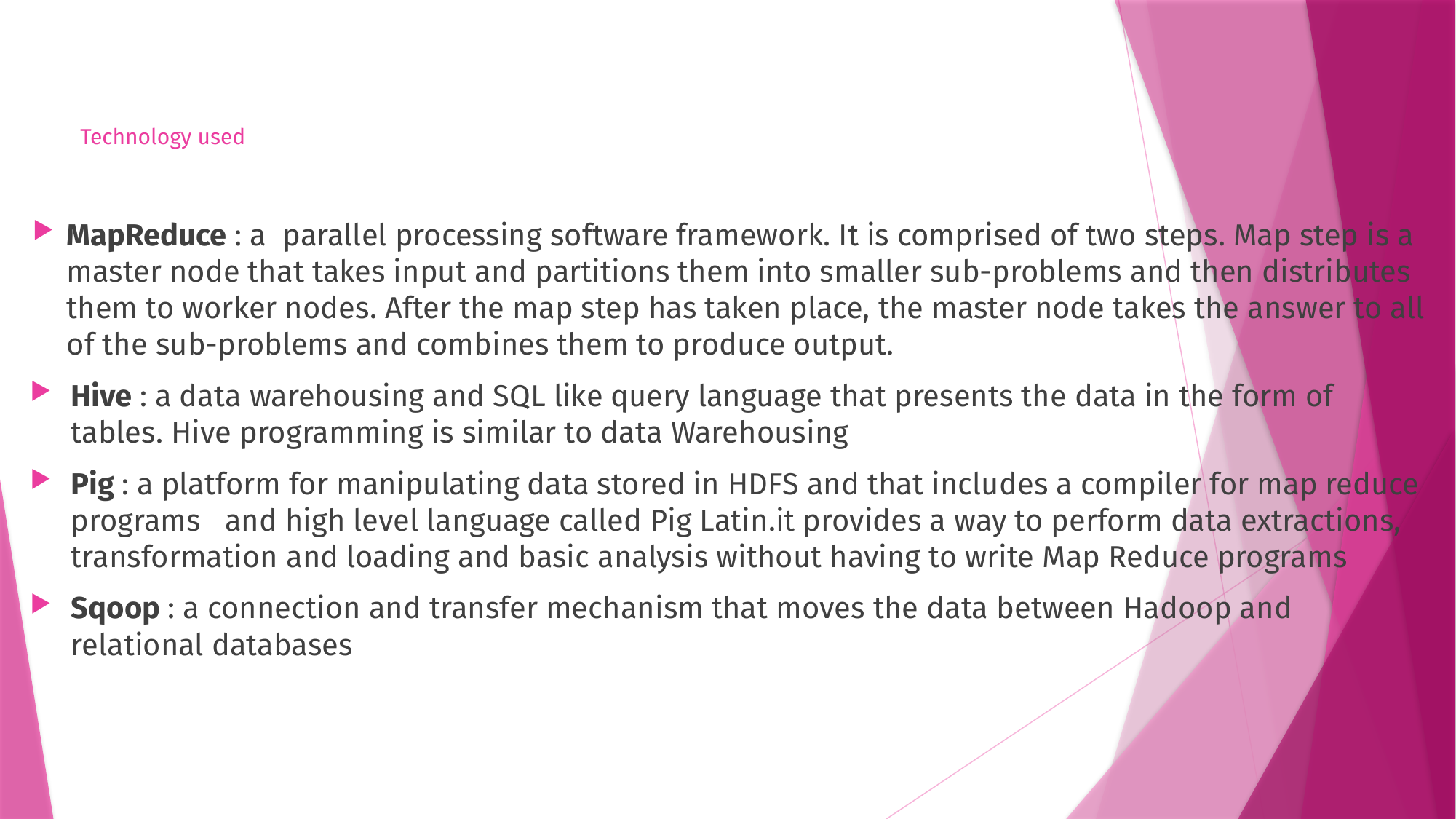

# Technology used
MapReduce : a  parallel processing software framework. It is comprised of two steps. Map step is a master node that takes input and partitions them into smaller sub-problems and then distributes them to worker nodes. After the map step has taken place, the master node takes the answer to all of the sub-problems and combines them to produce output.
Hive : a data warehousing and SQL like query language that presents the data in the form of tables. Hive programming is similar to data Warehousing
Pig : a platform for manipulating data stored in HDFS and that includes a compiler for map reduce programs   and high level language called Pig Latin.it provides a way to perform data extractions, transformation and loading and basic analysis without having to write Map Reduce programs
Sqoop : a connection and transfer mechanism that moves the data between Hadoop and relational databases